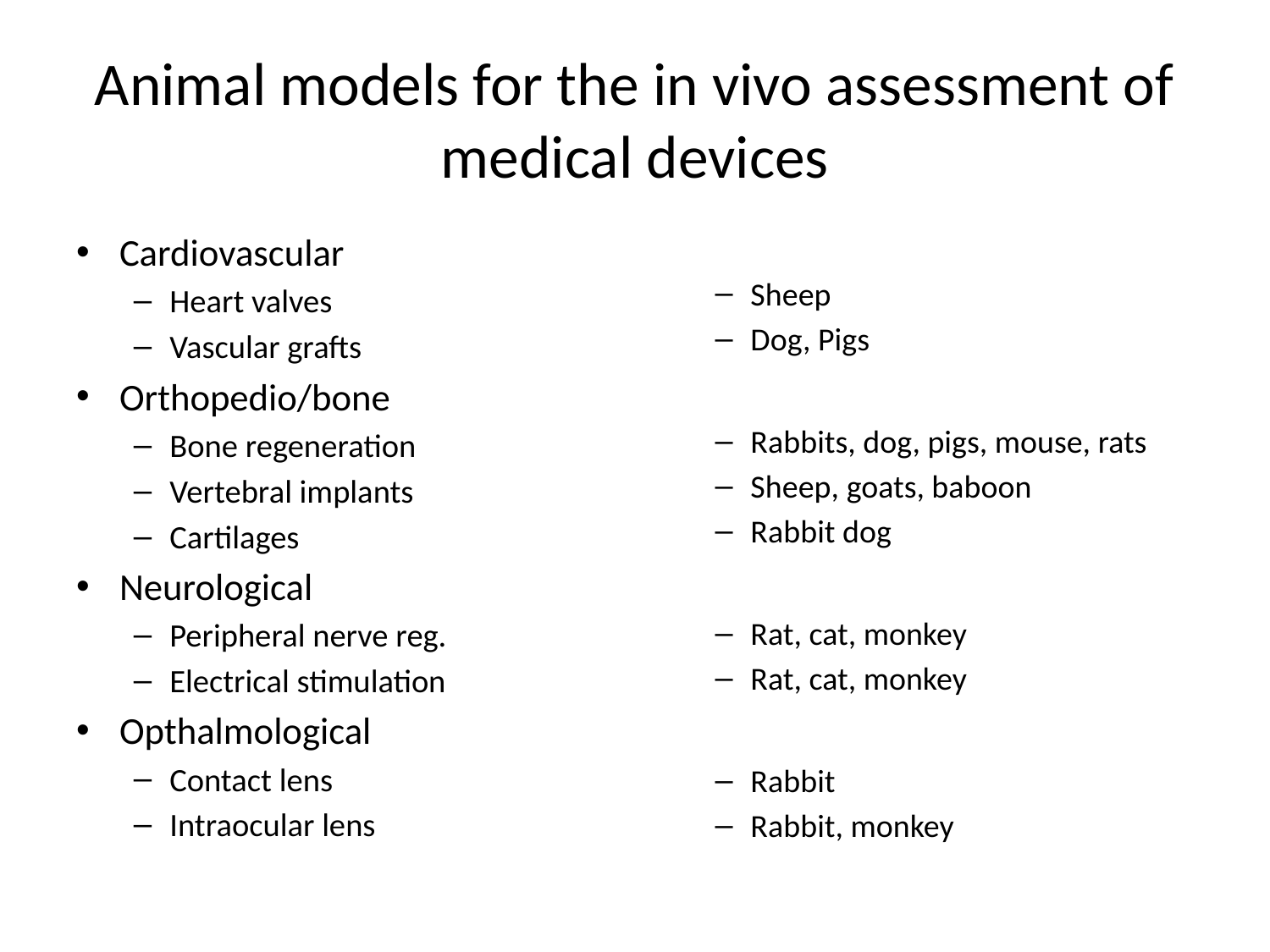

# Animal models for the in vivo assessment of medical devices
Cardiovascular
Heart valves
Vascular grafts
Orthopedio/bone
Bone regeneration
Vertebral implants
Cartilages
Neurological
Peripheral nerve reg.
Electrical stimulation
Opthalmological
Contact lens
Intraocular lens

Sheep
Dog, Pigs

Rabbits, dog, pigs, mouse, rats
Sheep, goats, baboon
Rabbit dog

Rat, cat, monkey
Rat, cat, monkey

Rabbit
Rabbit, monkey